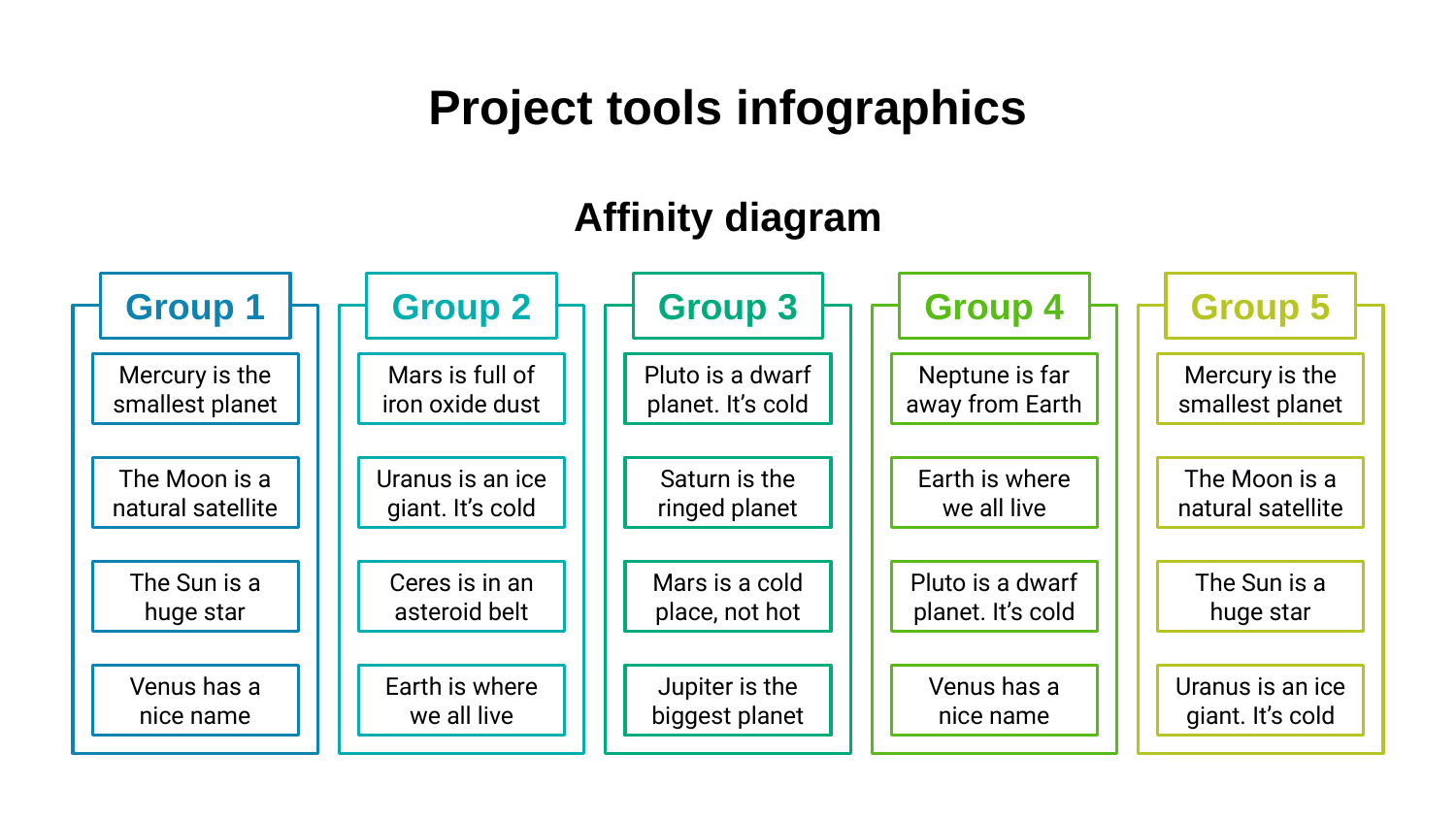

# Project tools infographics
Affinity diagram
Group 1
Group 2
Group 3
Group 4
Group 5

Mercury is the smallest planet
Mars is full of iron oxide dust
Pluto is a dwarf planet. It’s cold
Mercury is the smallest planet
Neptune is far away from Earth
Uranus is an ice giant. It’s cold
Saturn is the ringed planet
The Moon is a natural satellite
The Moon is a natural satellite
Earth is where we all live
Ceres is in an asteroid belt
Mars is a cold place, not hot
The Sun is a huge star
The Sun is a huge star
Pluto is a dwarf planet. It’s cold
Earth is where we all live
Jupiter is the biggest planet
Venus has a nice name
Venus has a nice name
Uranus is an ice giant. It’s cold